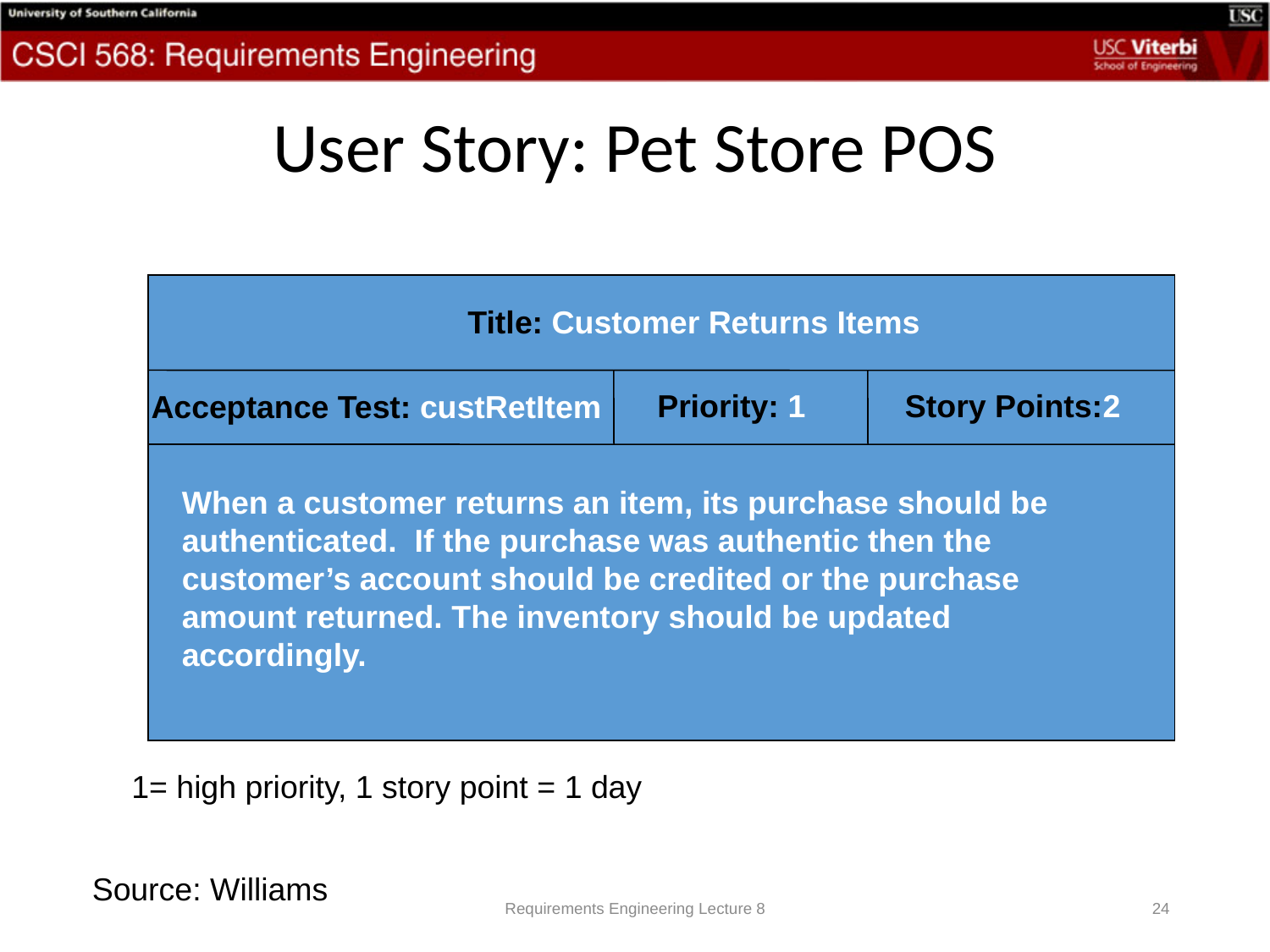

# User Story: Pet Store POS

Title: Customer Returns Items

Story Points:2
Priority: 1
Acceptance Test: custRetItem

When a customer returns an item, its purchase should be authenticated.  If the purchase was authentic then the customer’s account should be credited or the purchase amount returned. The inventory should be updated accordingly.
1= high priority, 1 story point = 1 day
Source: Williams
Requirements Engineering Lecture 8
24